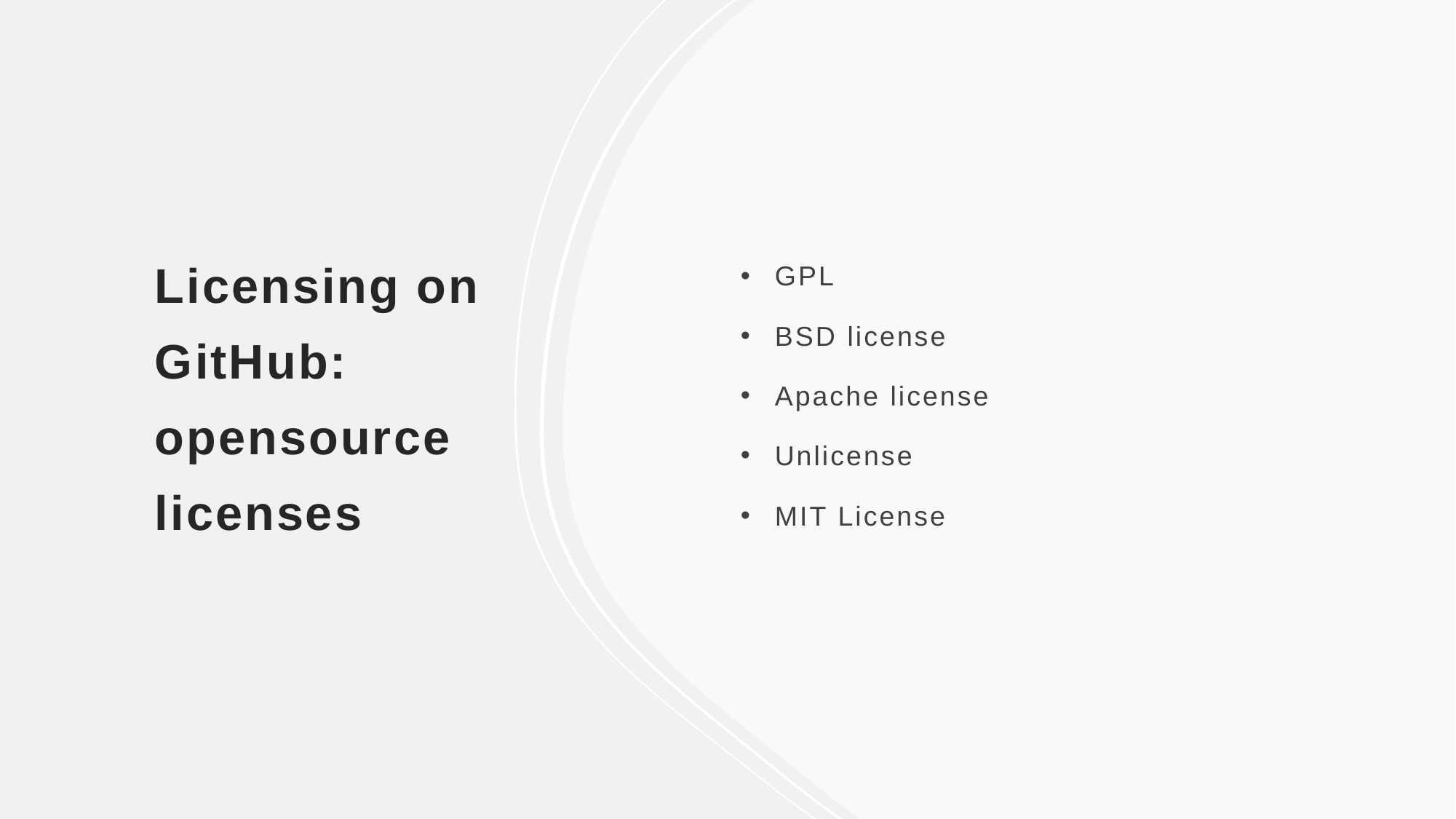

# Licensing on GitHub: opensource licenses
GPL
BSD license
Apache license
Unlicense
MIT License